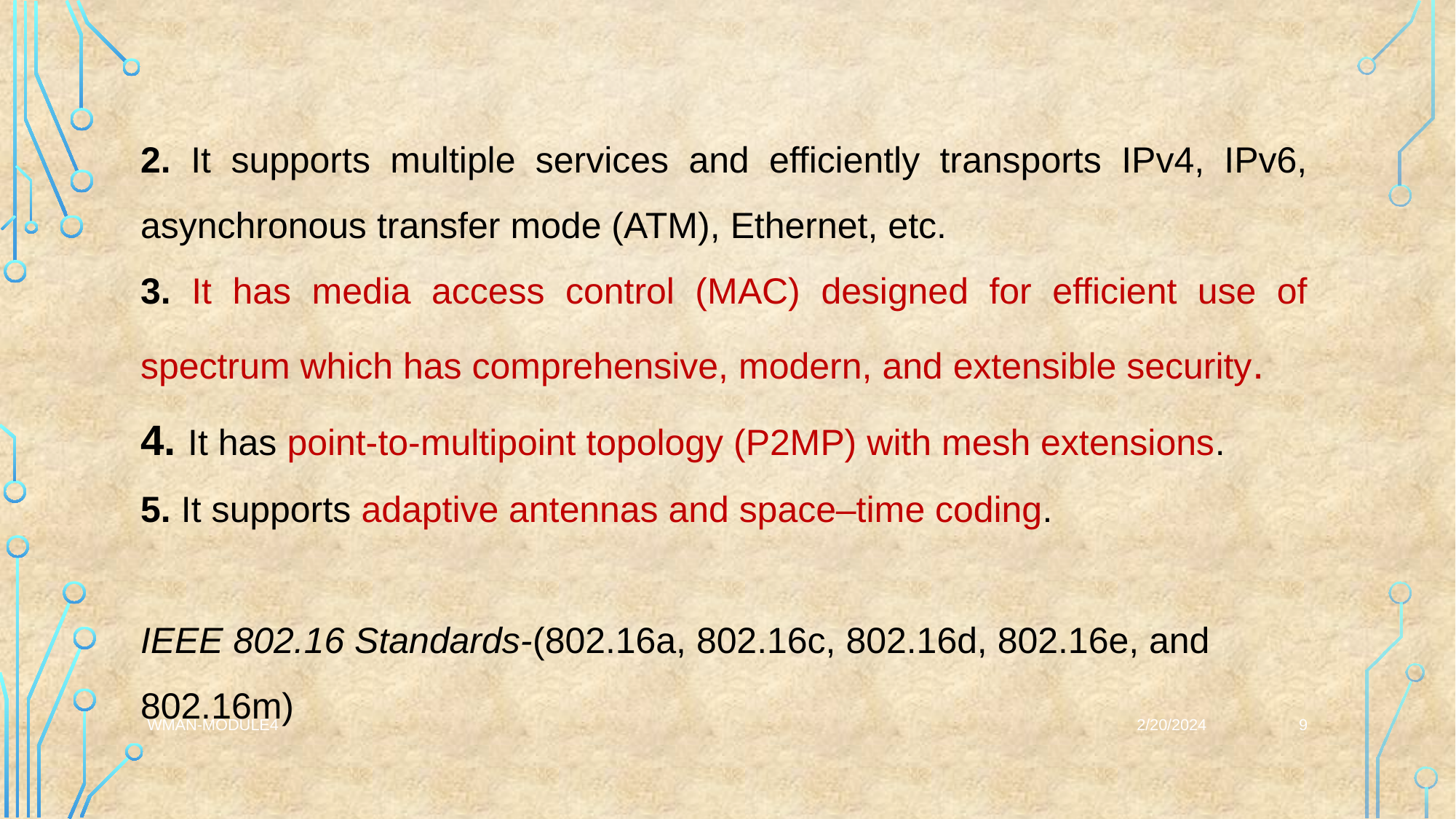

2. It supports multiple services and efficiently transports IPv4, IPv6, asynchronous transfer mode (ATM), Ethernet, etc.
3. It has media access control (MAC) designed for efficient use of spectrum which has comprehensive, modern, and extensible security.
4. It has point-to-multipoint topology (P2MP) with mesh extensions.
5. It supports adaptive antennas and space–time coding.

IEEE 802.16 Standards-(802.16a, 802.16c, 802.16d, 802.16e, and
802.16m)

9
WMAN-Module4
2/20/2024